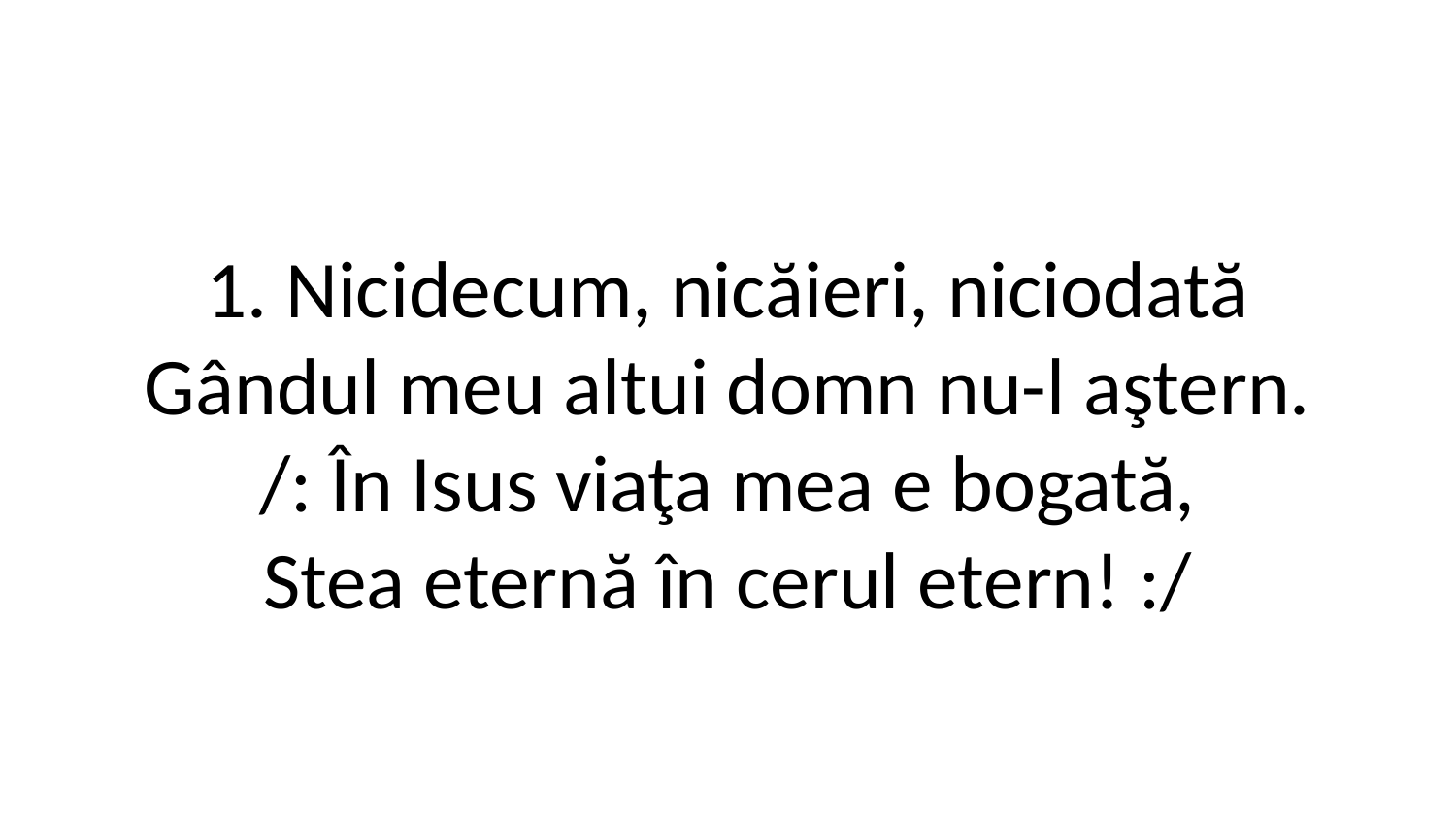

1. Nicidecum, nicăieri, niciodată
Gândul meu altui domn nu-l aştern.
/: În Isus viaţa mea e bogată,
Stea eternă în cerul etern! :/